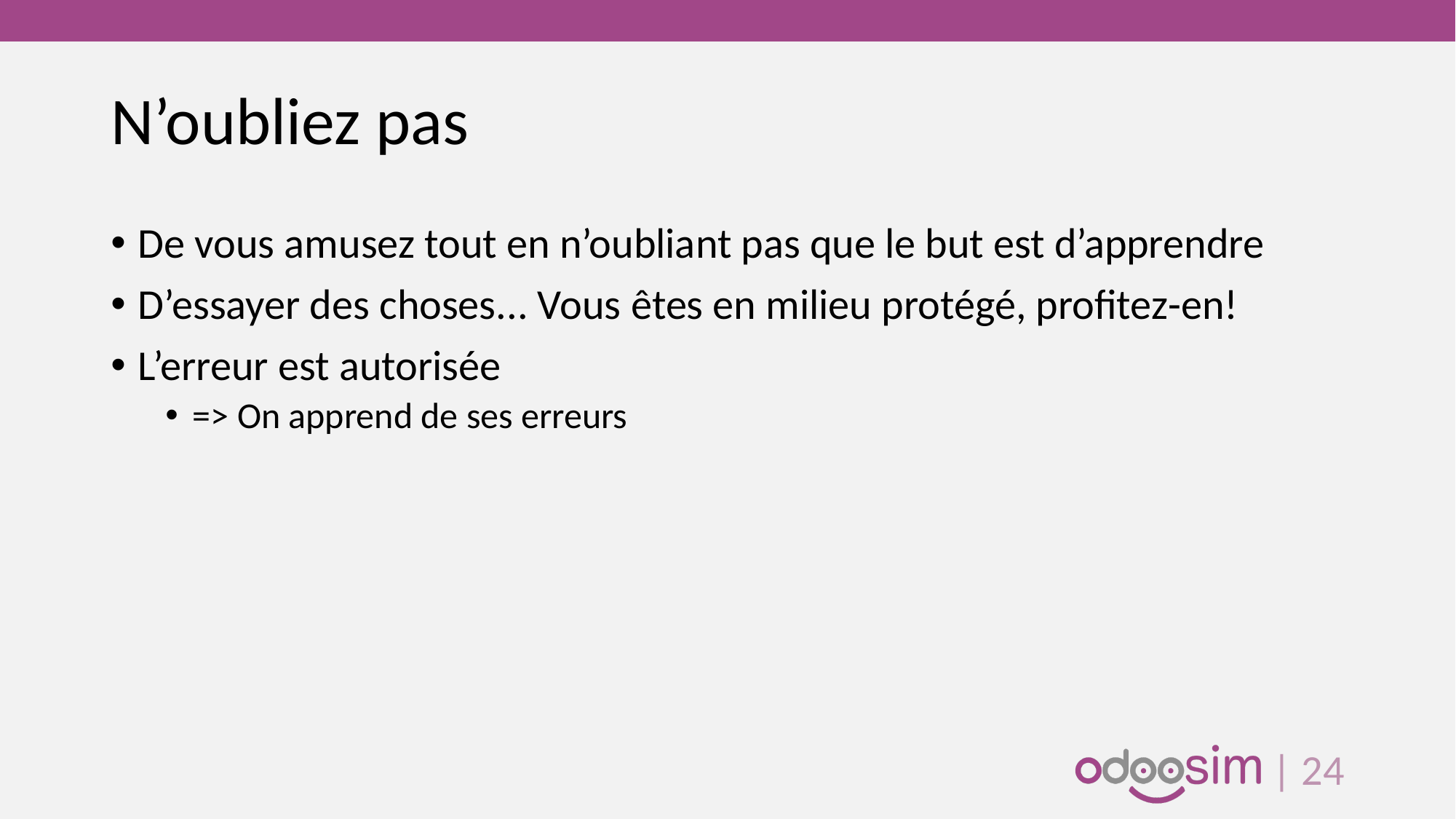

# N’oubliez pas
De vous amusez tout en n’oubliant pas que le but est d’apprendre
D’essayer des choses... Vous êtes en milieu protégé, profitez-en!
L’erreur est autorisée
=> On apprend de ses erreurs
| 24